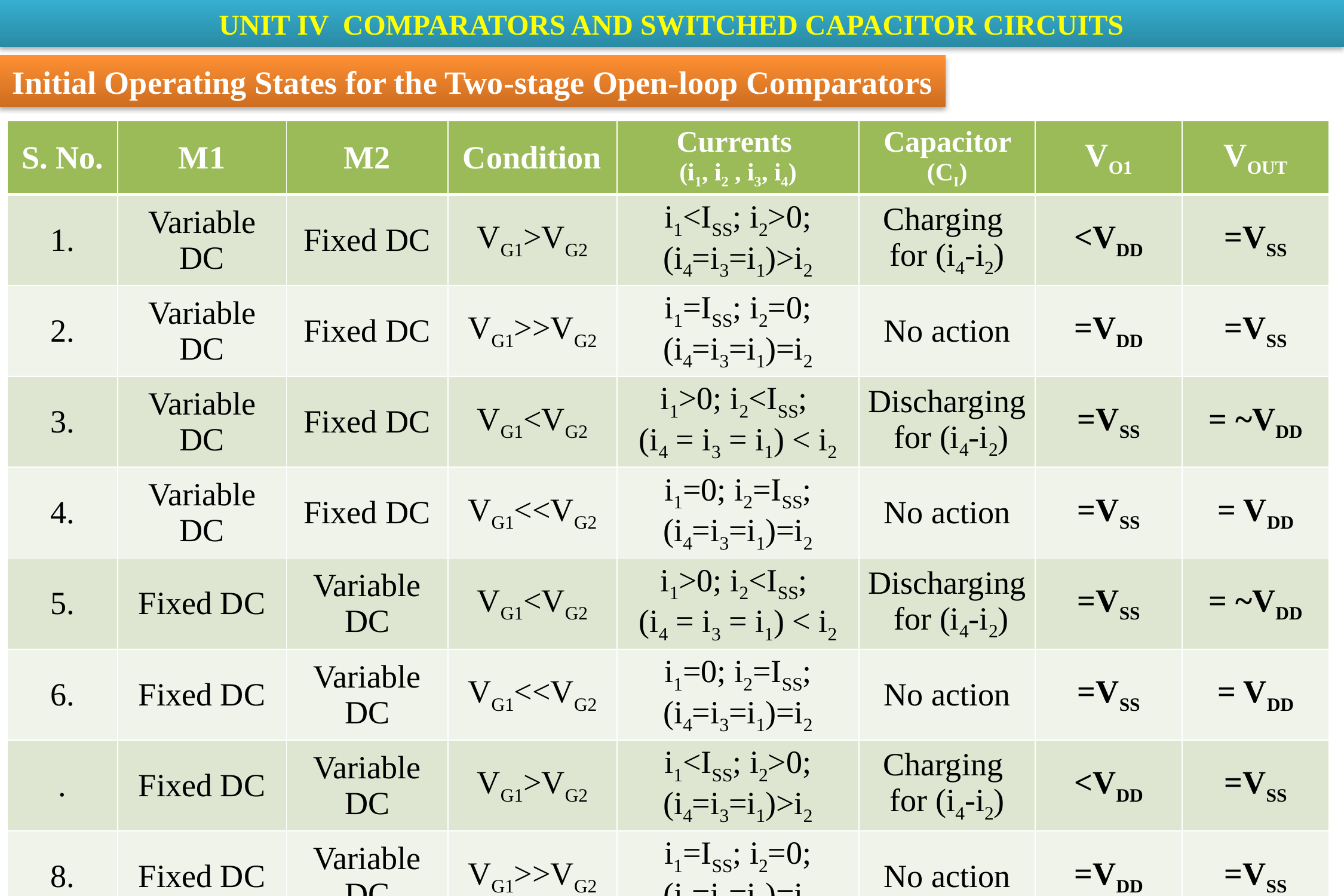

UNIT IV  COMPARATORS AND SWITCHED CAPACITOR CIRCUITS
Initial Operating States for the Two-stage Open-loop Comparators
| S. No. | M1 | M2 | Condition | Currents (i1, i2 , i3, i4) | Capacitor (CI) | VO1 | VOUT |
| --- | --- | --- | --- | --- | --- | --- | --- |
| 1. | Variable DC | Fixed DC | VG1>VG2 | i1<ISS; i2>0; (i4=i3=i1)>i2 | Charging for (i4-i2) | <VDD | =VSS |
| 2. | Variable DC | Fixed DC | VG1>>VG2 | i1=ISS; i2=0; (i4=i3=i1)=i2 | No action | =VDD | =VSS |
| 3. | Variable DC | Fixed DC | VG1<VG2 | i1>0; i2<ISS; (i4 = i3 = i1) < i2 | Discharging for (i4-i2) | =VSS | = ~VDD |
| 4. | Variable DC | Fixed DC | VG1<<VG2 | i1=0; i2=ISS; (i4=i3=i1)=i2 | No action | =VSS | = VDD |
| 5. | Fixed DC | Variable DC | VG1<VG2 | i1>0; i2<ISS; (i4 = i3 = i1) < i2 | Discharging for (i4-i2) | =VSS | = ~VDD |
| 6. | Fixed DC | Variable DC | VG1<<VG2 | i1=0; i2=ISS; (i4=i3=i1)=i2 | No action | =VSS | = VDD |
| . | Fixed DC | Variable DC | VG1>VG2 | i1<ISS; i2>0; (i4=i3=i1)>i2 | Charging for (i4-i2) | <VDD | =VSS |
| 8. | Fixed DC | Variable DC | VG1>>VG2 | i1=ISS; i2=0; (i4=i3=i1)=i2 | No action | =VDD | =VSS |